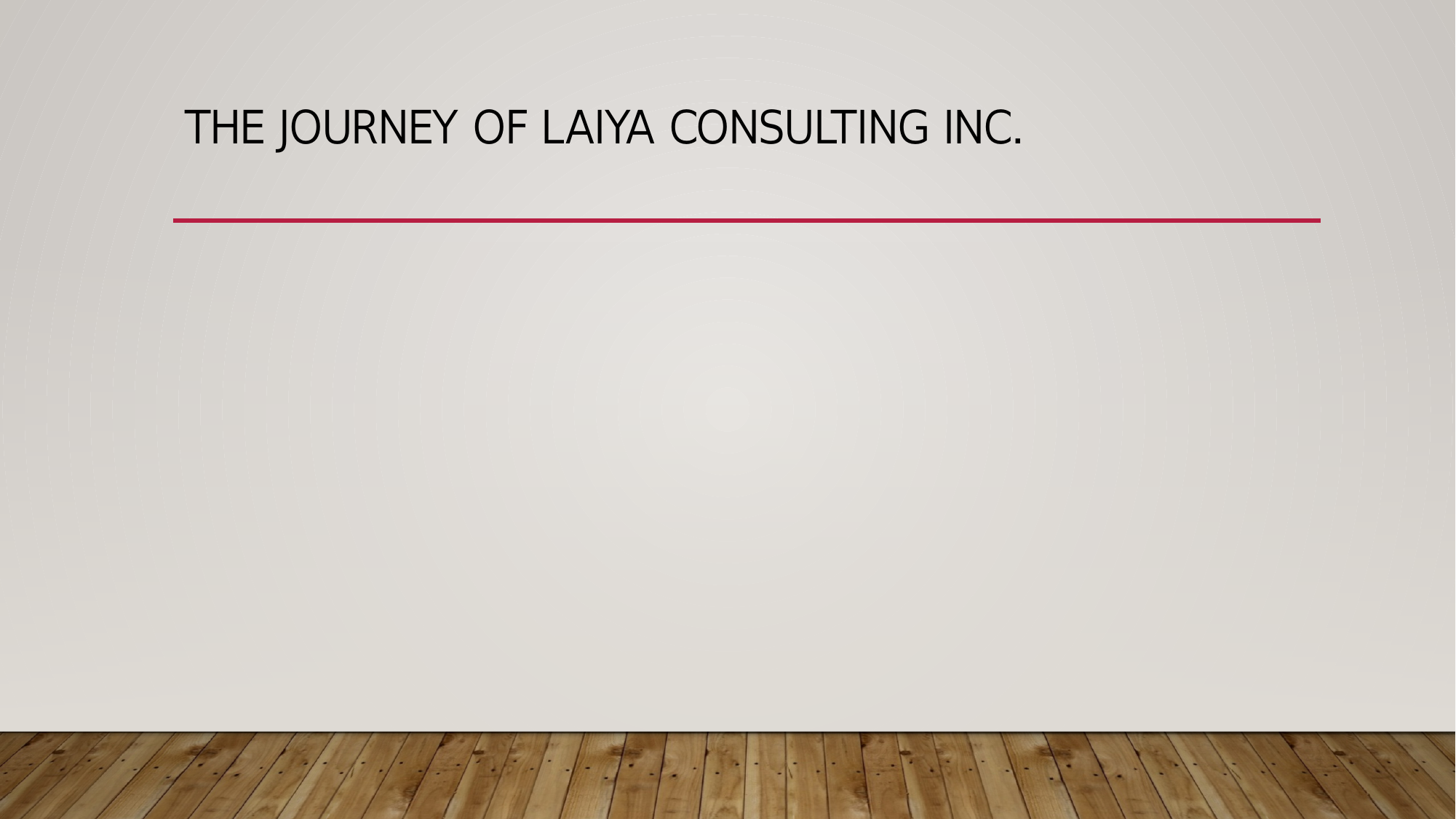

# The journey of Laiya consulting Inc.